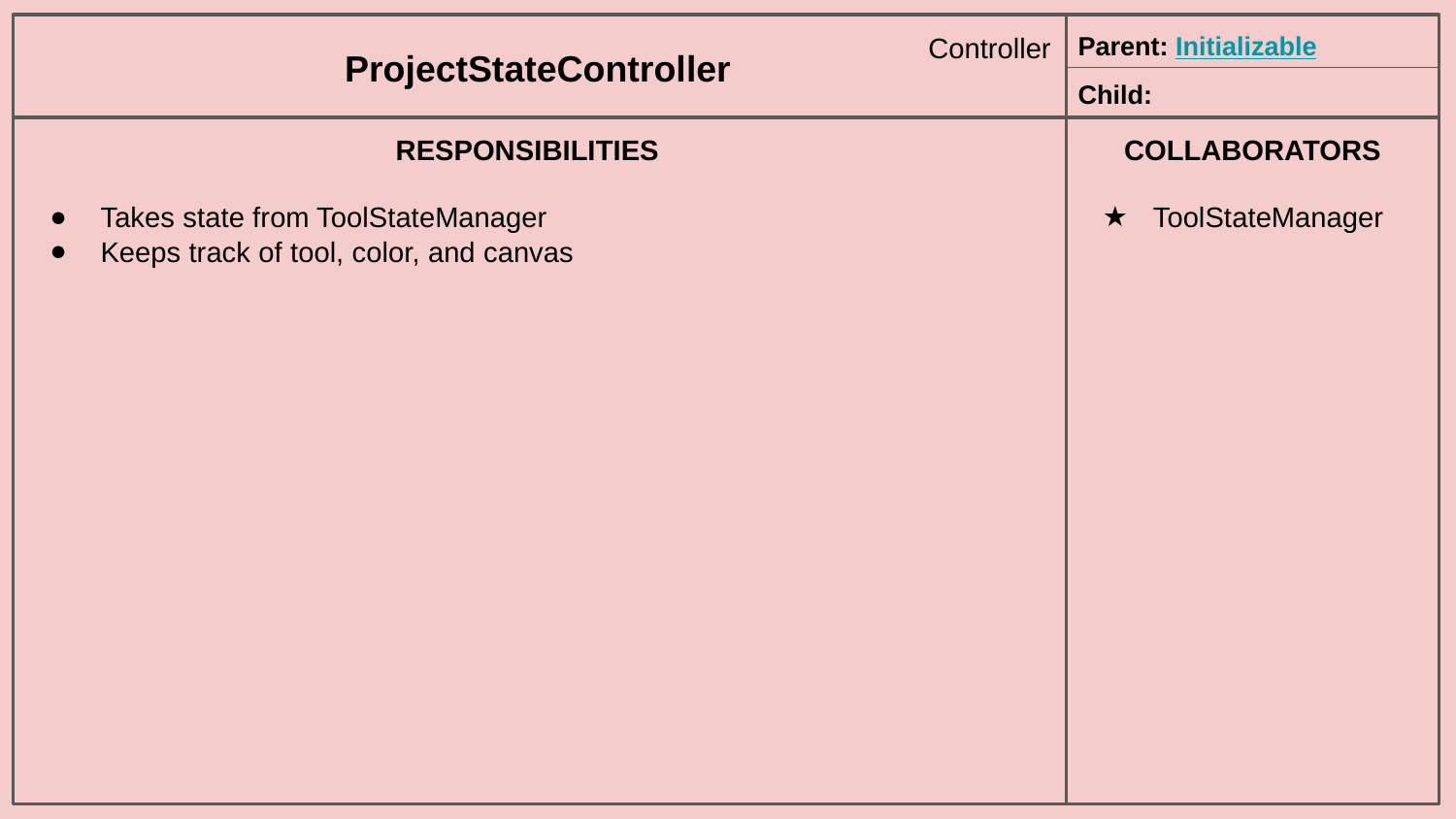

Controller
Parent: Initializable
ProjectStateController
Child:
RESPONSIBILITIES

Takes state from ToolStateManager
Keeps track of tool, color, and canvas
COLLABORATORS

ToolStateManager